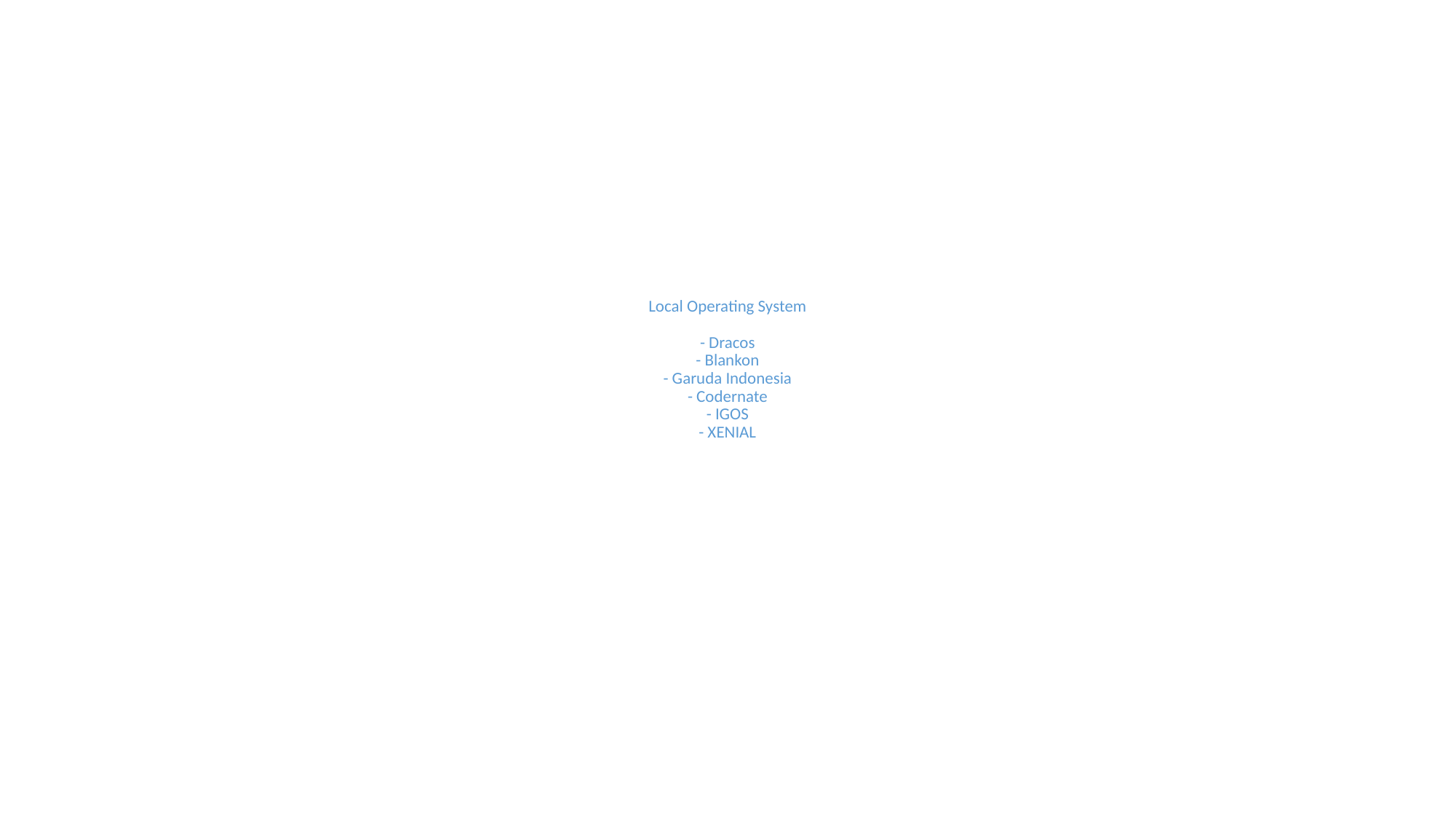

# Local Operating System - Dracos - Blankon - Garuda Indonesia - Codernate - IGOS - XENIAL